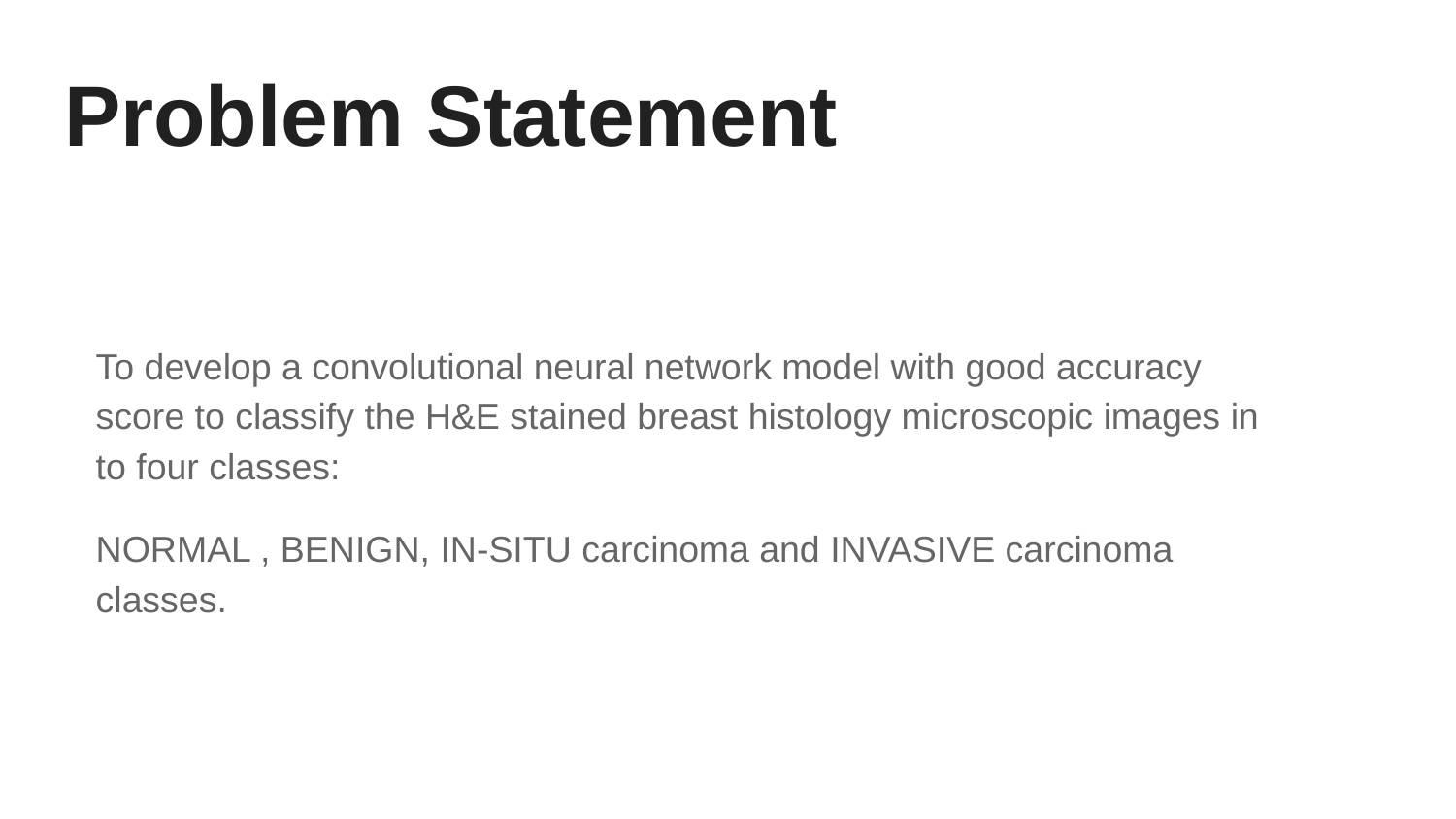

# Problem Statement
To develop a convolutional neural network model with good accuracy score to classify the H&E stained breast histology microscopic images in to four classes:
NORMAL , BENIGN, IN-SITU carcinoma and INVASIVE carcinoma classes.